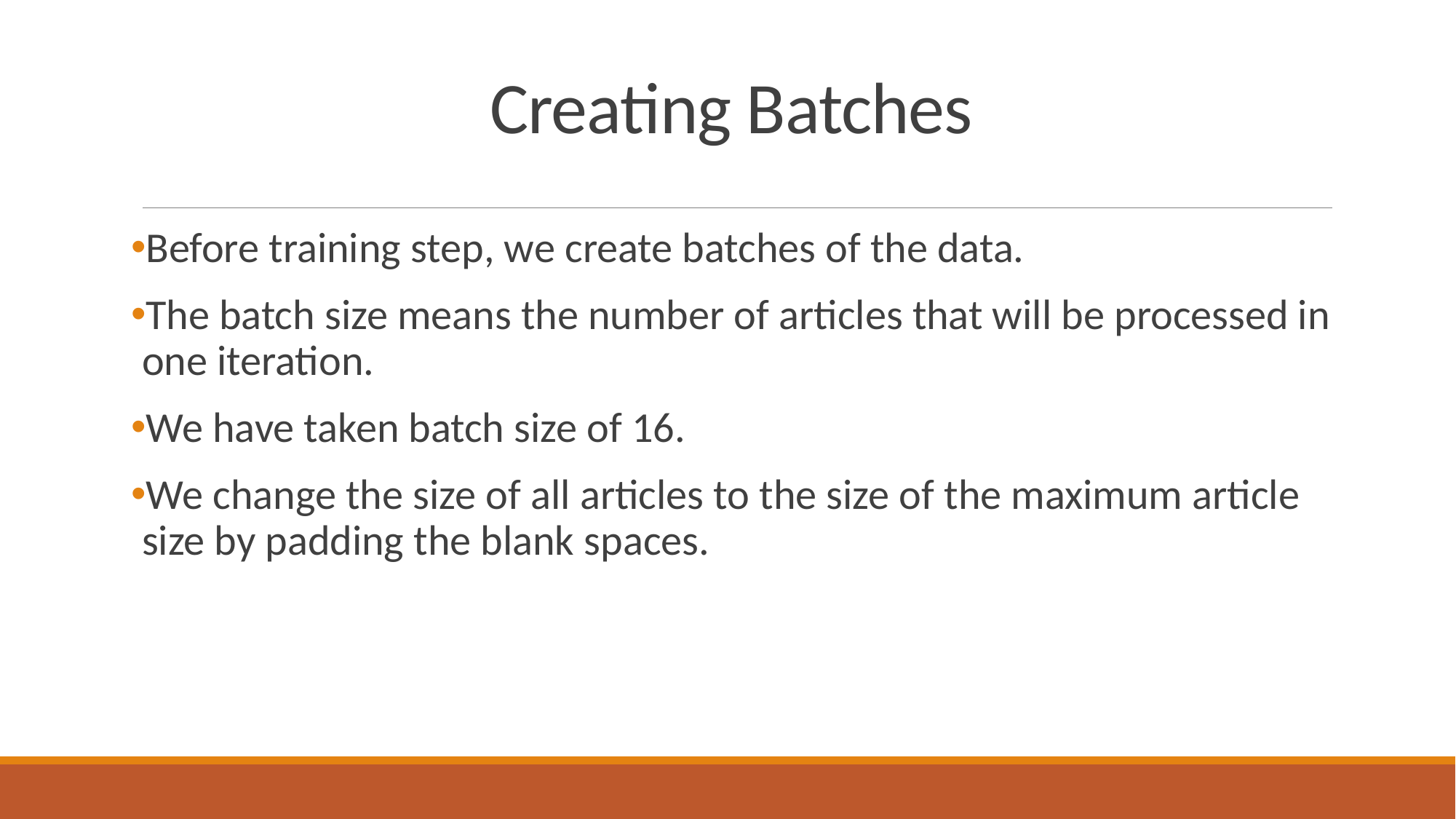

# Creating Batches
Before training step, we create batches of the data.
The batch size means the number of articles that will be processed in one iteration.
We have taken batch size of 16.
We change the size of all articles to the size of the maximum article size by padding the blank spaces.